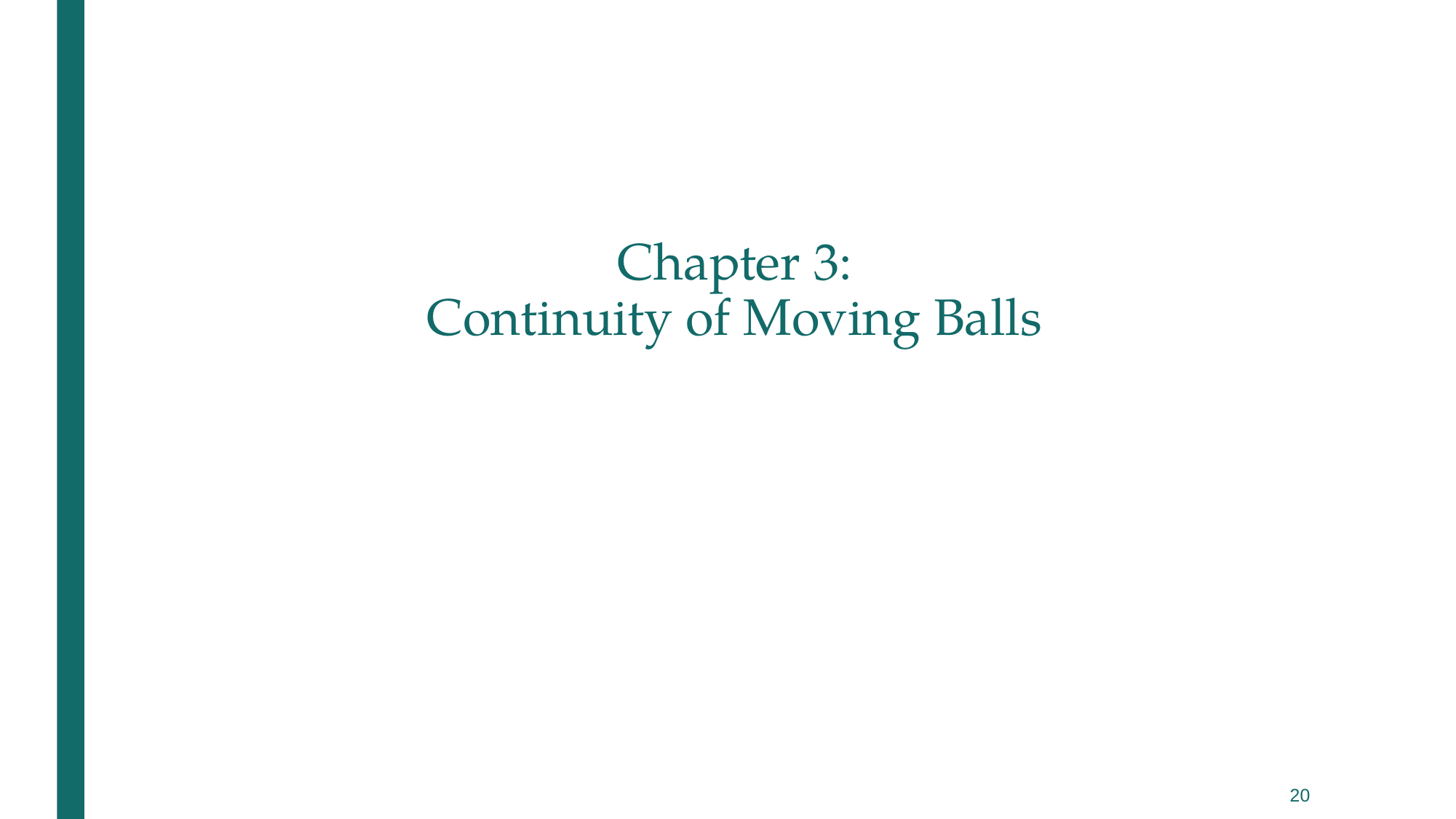

# Chapter 3: Continuity of Moving Balls
20